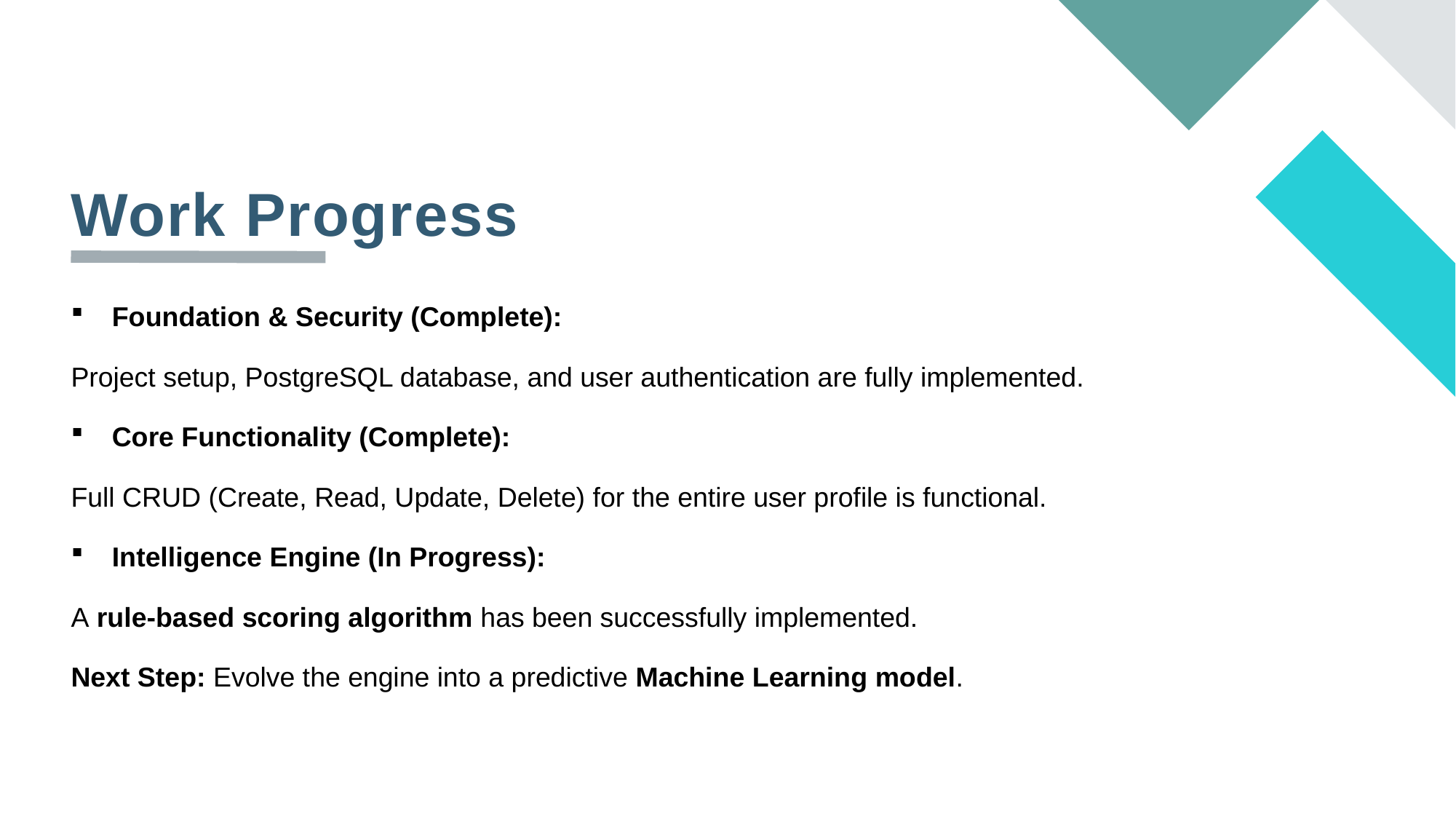

# Work Progress
Foundation & Security (Complete):
Project setup, PostgreSQL database, and user authentication are fully implemented.
Core Functionality (Complete):
Full CRUD (Create, Read, Update, Delete) for the entire user profile is functional.
Intelligence Engine (In Progress):
A rule-based scoring algorithm has been successfully implemented.
Next Step: Evolve the engine into a predictive Machine Learning model.